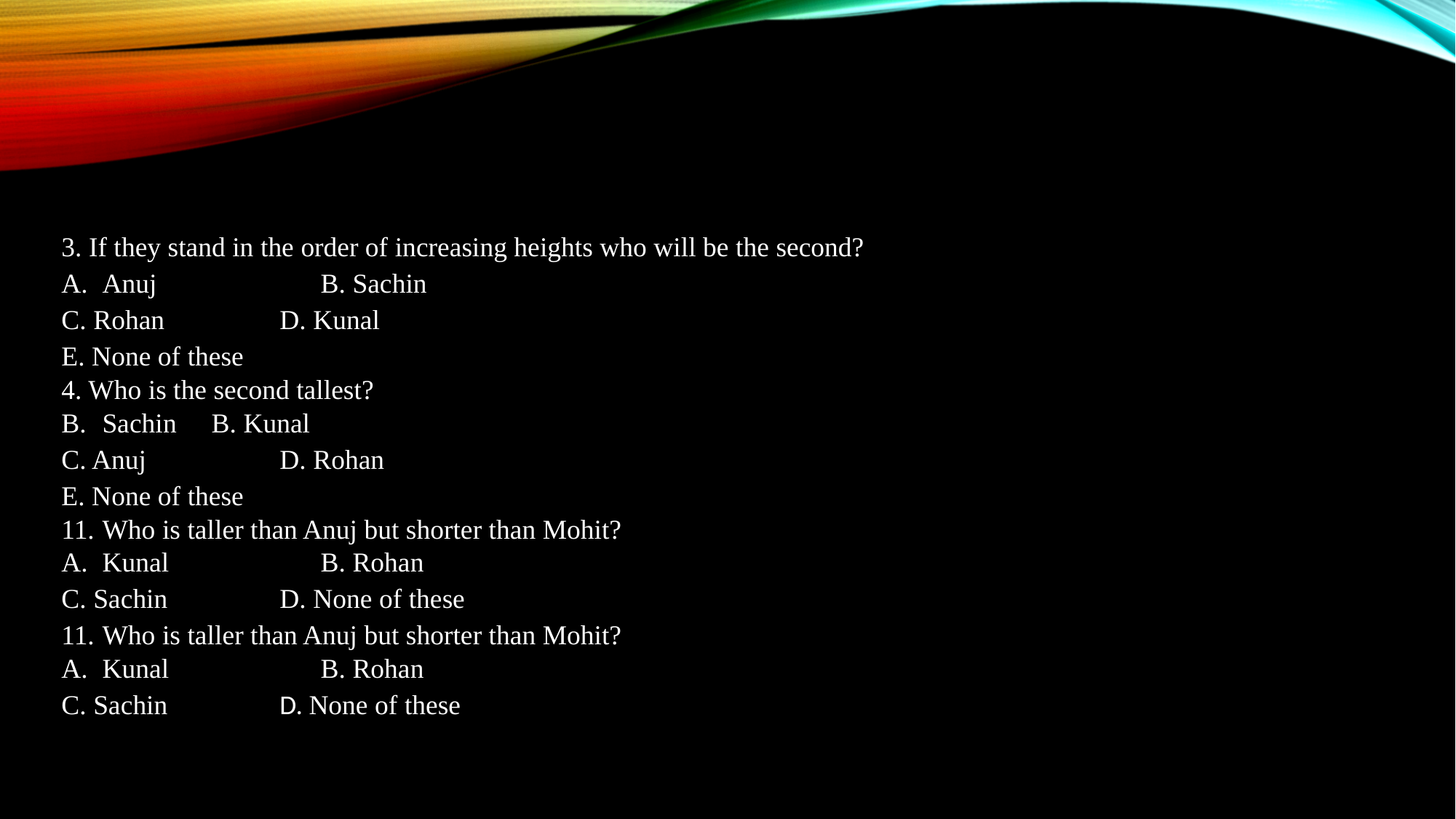

#
3. If they stand in the order of increasing heights who will be the second?
Anuj		B. Sachin

C. Rohan		D. Kunal

E. None of these
4. Who is the second tallest?
Sachin	B. Kunal

C. Anuj		D. Rohan

E. None of these
Who is taller than Anuj but shorter than Mohit?
Kunal		B. Rohan

C. Sachin		D. None of these

Who is taller than Anuj but shorter than Mohit?
Kunal		B. Rohan

C. Sachin		D. None of these